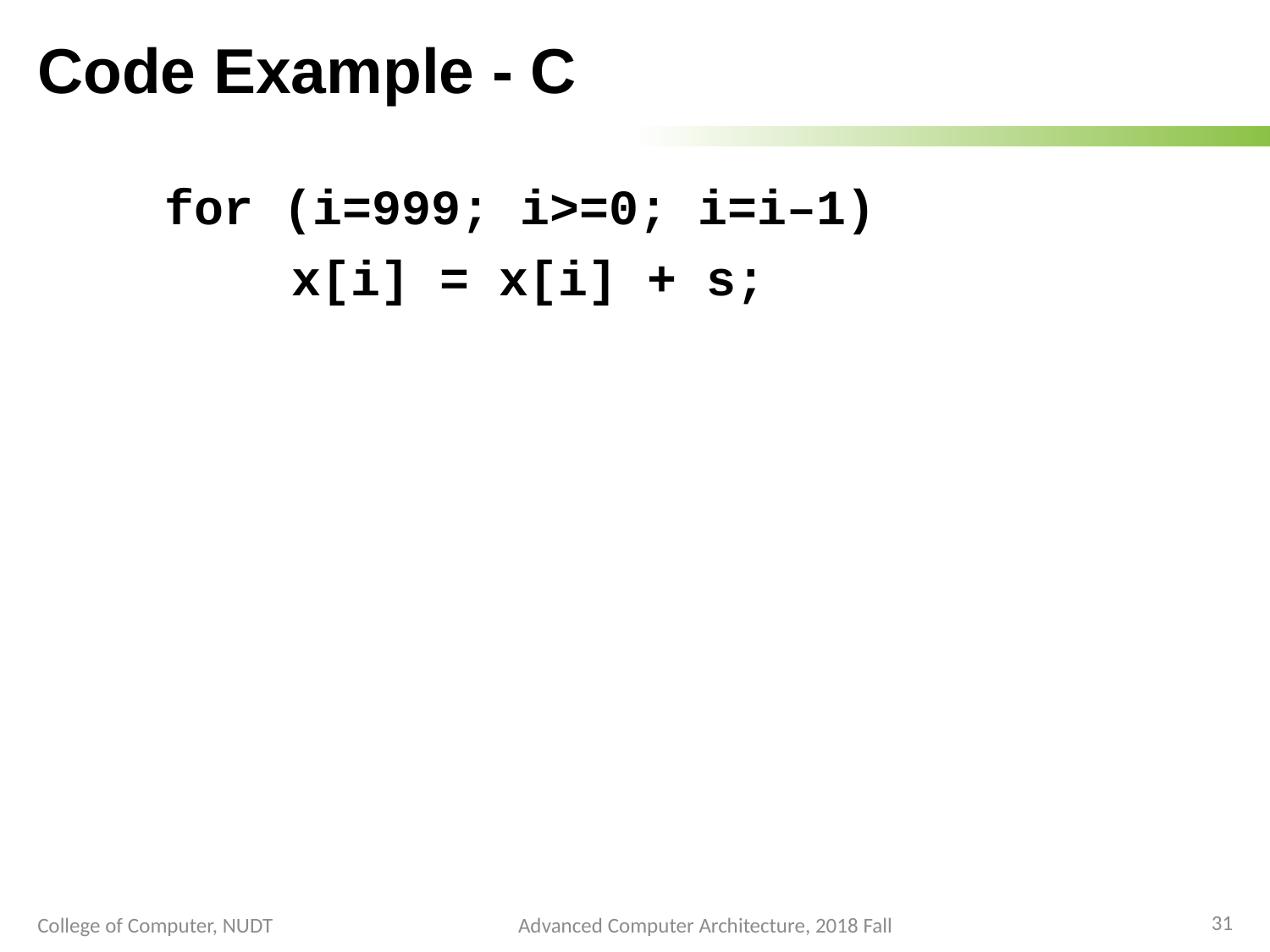

# Code Example - C
	for (i=999; i>=0; i=i–1)
		x[i] = x[i] + s;
31
College of Computer, NUDT
Advanced Computer Architecture, 2018 Fall